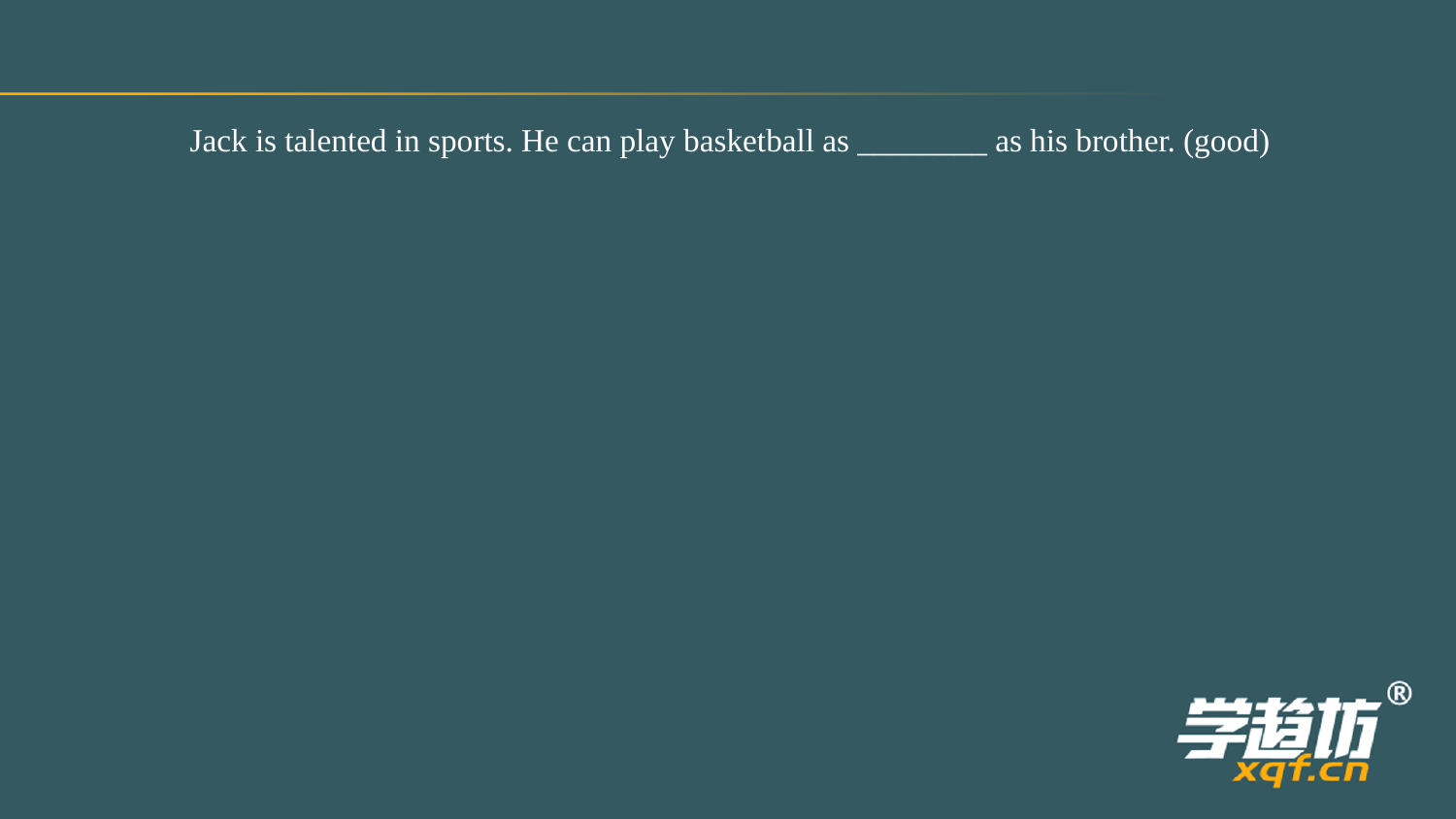

Jack is talented in sports. He can play basketball as ________ as his brother. (good)